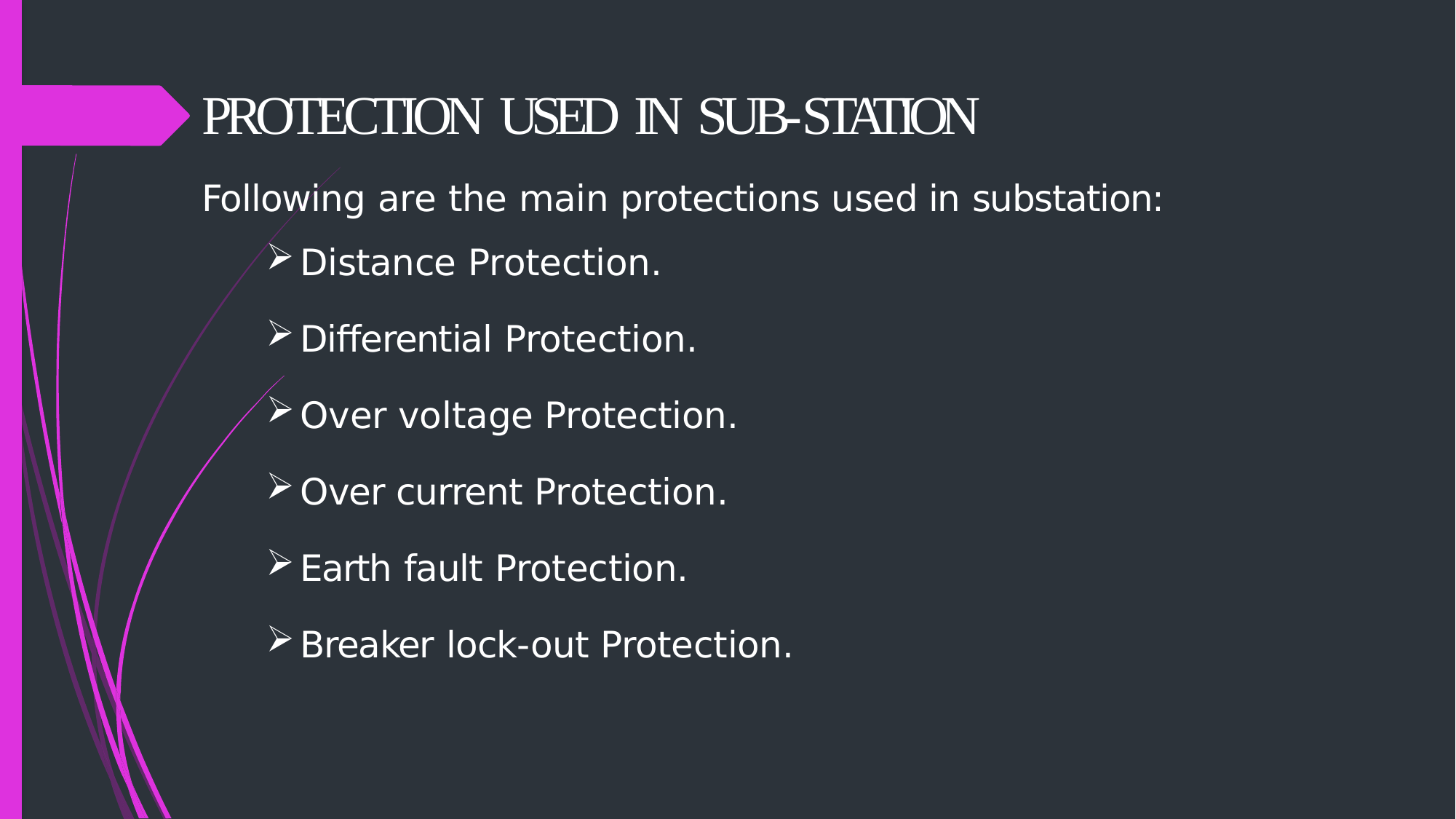

# PROTECTION USED IN SUB-STATION
Following are the main protections used in substation:
Distance Protection.
Differential Protection.
Over voltage Protection.
Over current Protection.
Earth fault Protection.
Breaker lock-out Protection.